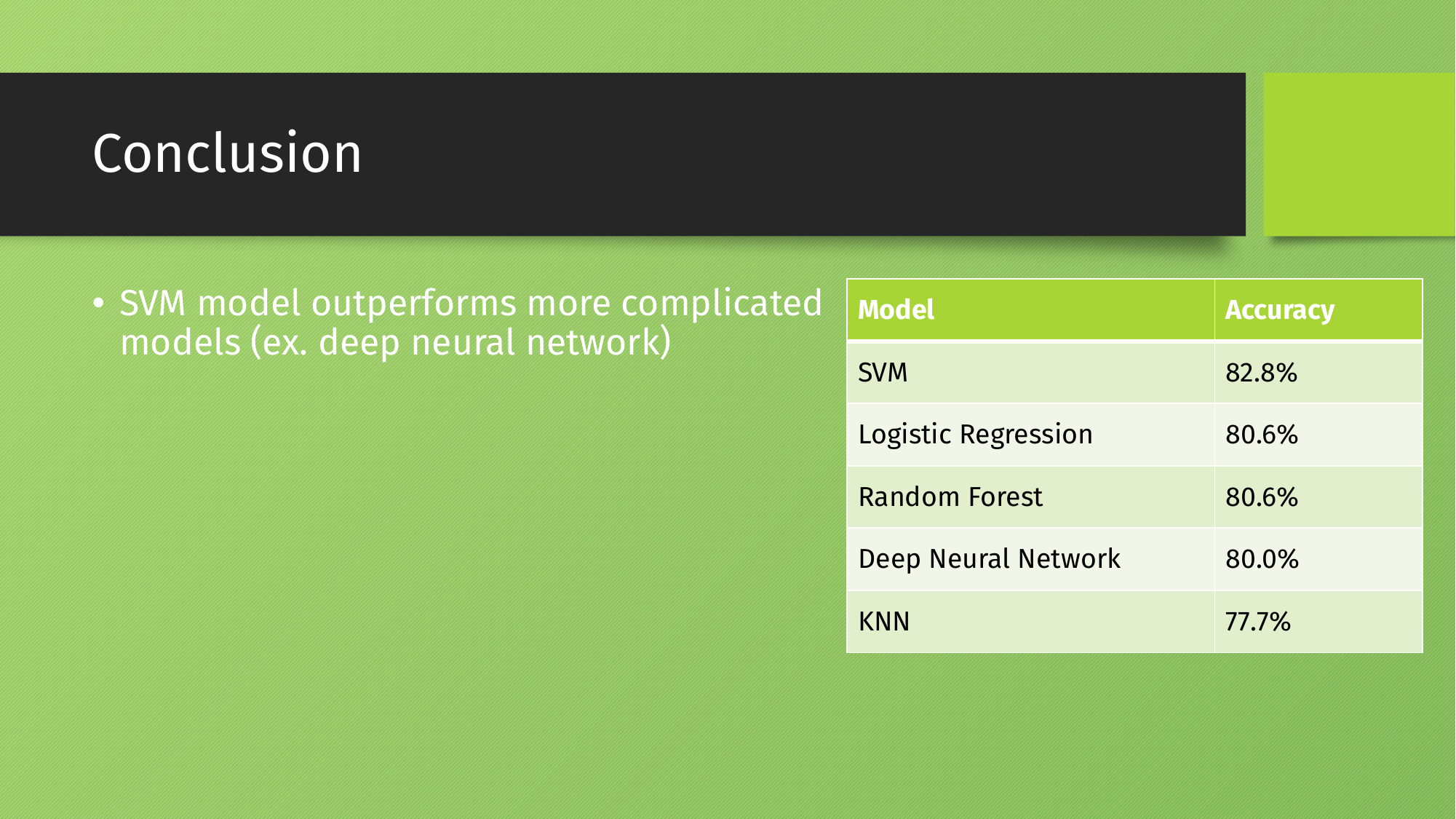

# Conclusion
| Model | Accuracy |
| --- | --- |
| SVM | 82.8% |
| Logistic Regression | 80.6% |
| Random Forest | 80.6% |
| Deep Neural Network | 80.0% |
| KNN | 77.7% |
SVM model outperforms more complicated models (ex. deep neural network)